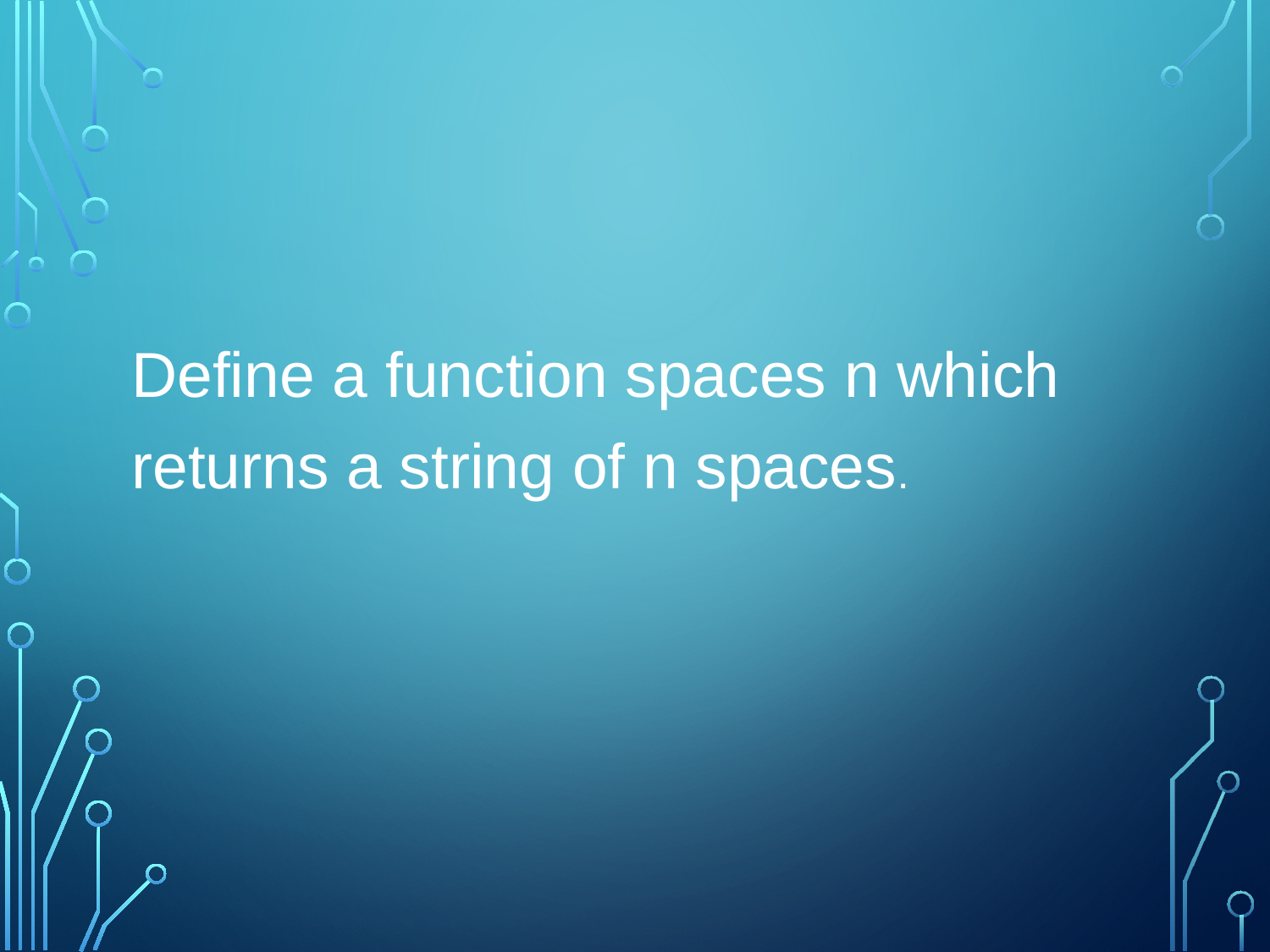

#
Define a function spaces n which returns a string of n spaces.